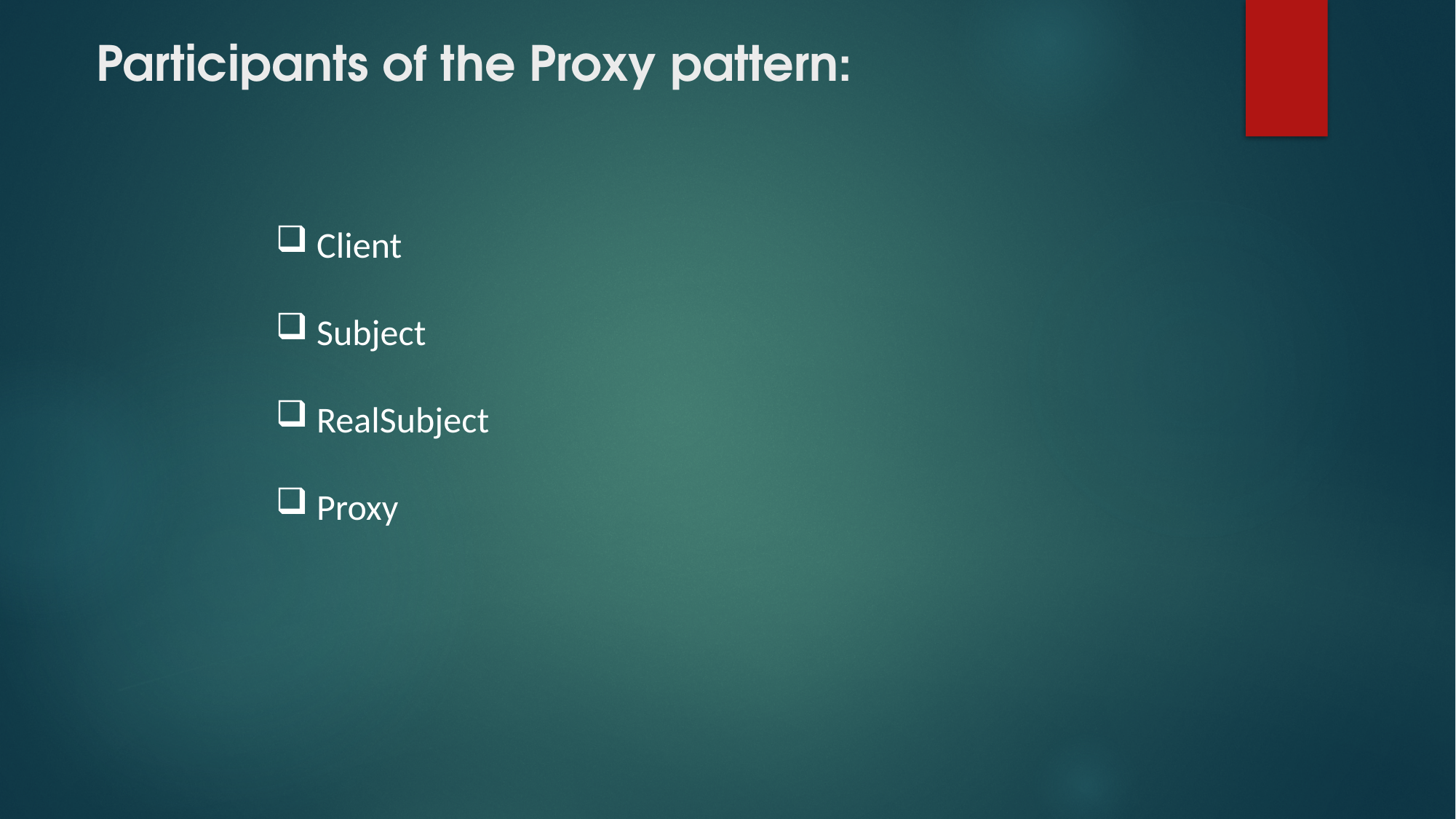

Participants of the Proxy pattern:
Client

Subject

RealSubject

Proxy